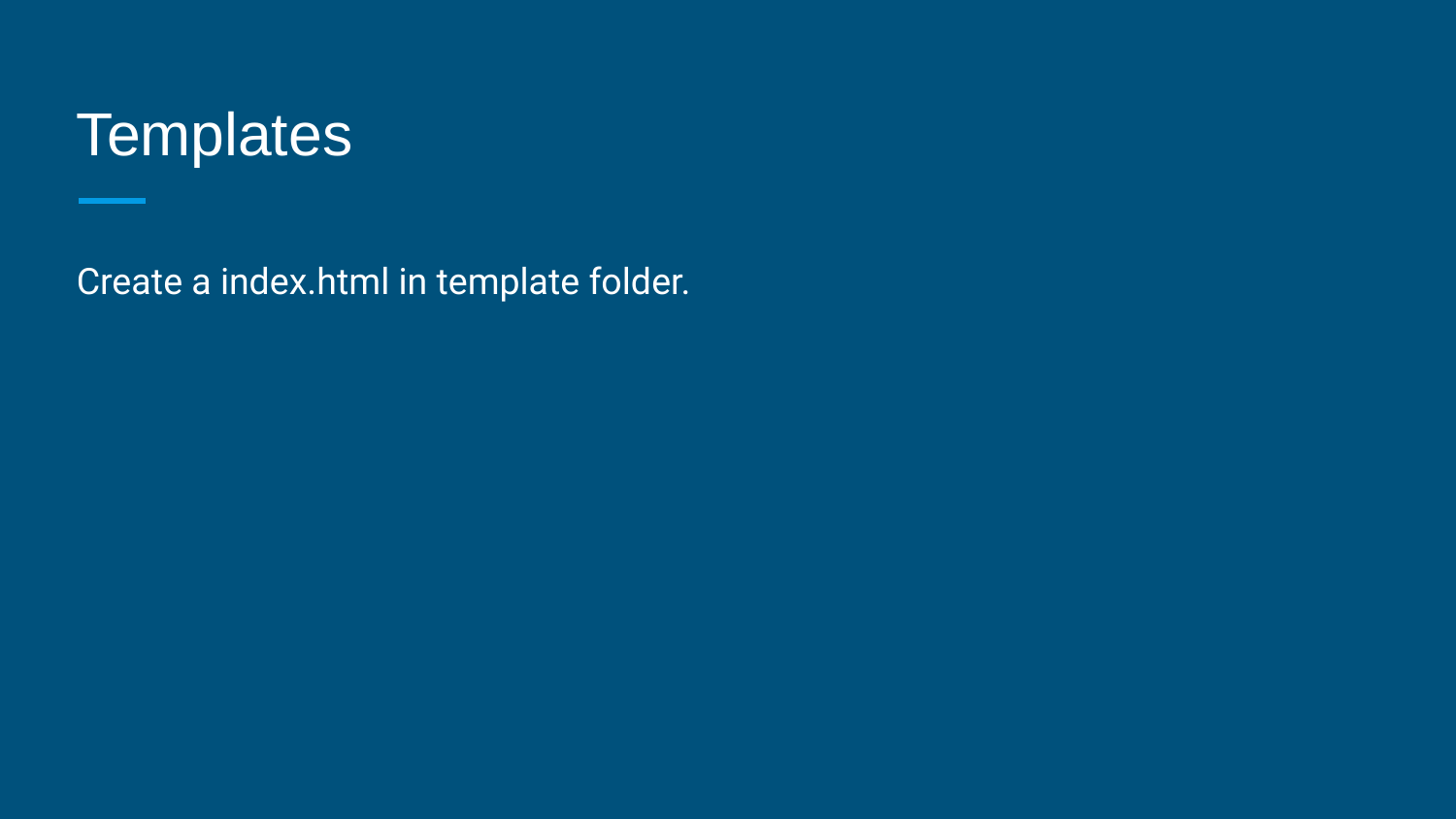

# Templates
Create a index.html in template folder.